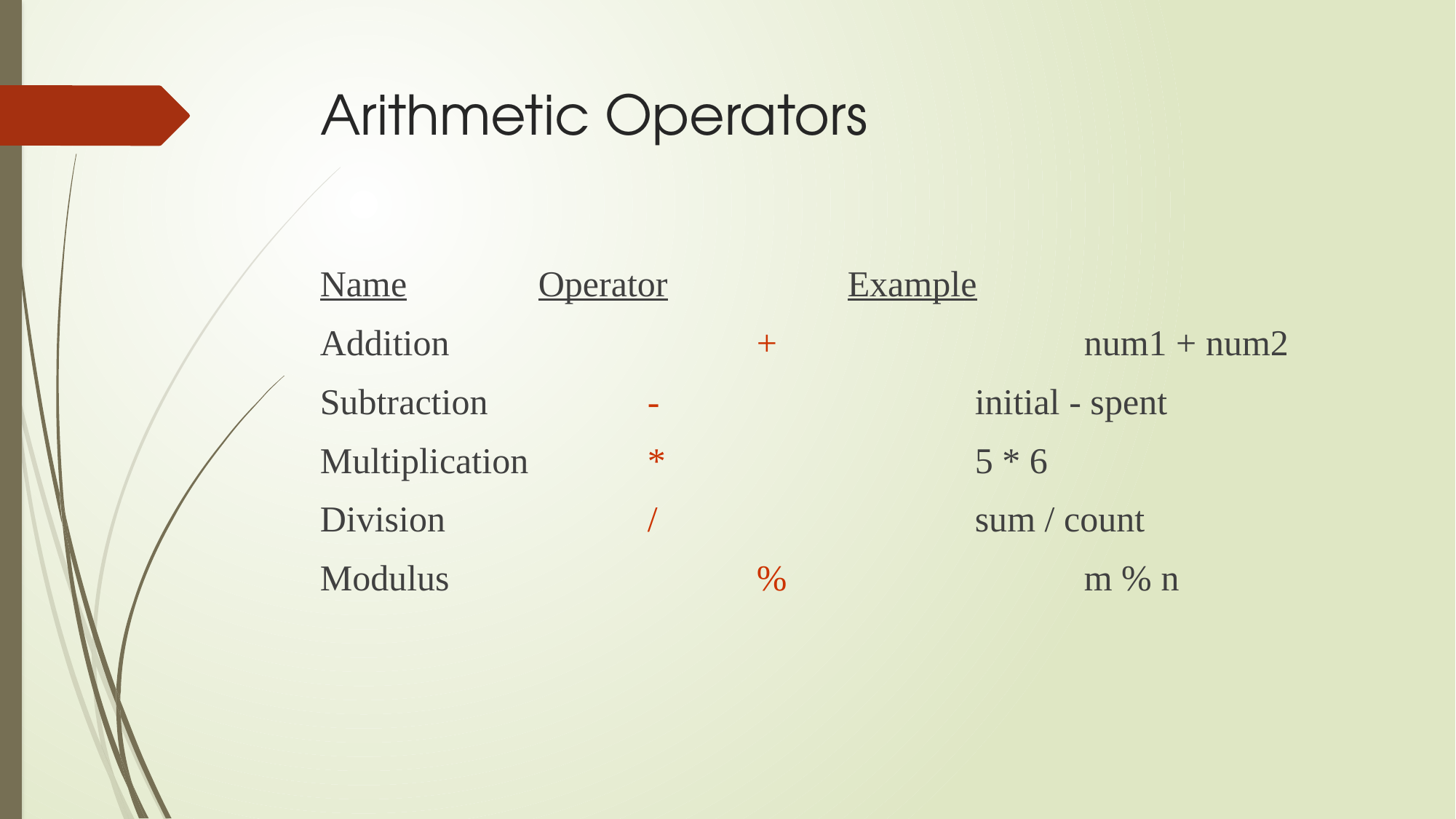

# Arithmetic Operators
Name	            Operator	          Example
Addition		    	+			num1 + num2
Subtraction	    	-			initial - spent
Multiplication	    	*			5 * 6
Division	            /			sum / count
Modulus	    		%			m % n